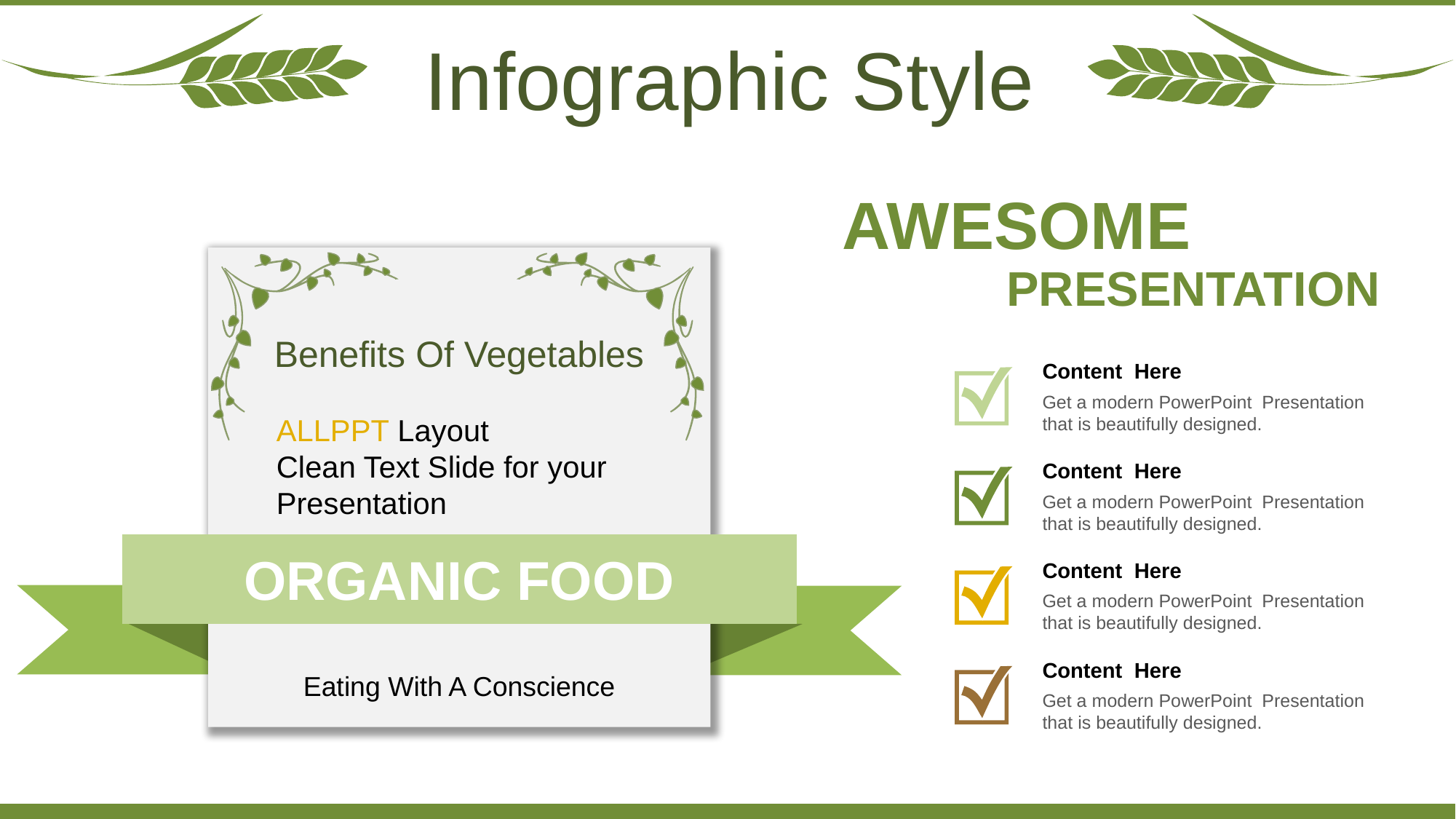

Infographic Style
AWESOME

PRESENTATION

Benefits Of Vegetables
Content  Here
Get a modern PowerPoint  Presentation that is beautifully designed.

ALLPPT Layout
Clean Text Slide for your Presentation
Content  Here
Get a modern PowerPoint  Presentation that is beautifully designed.

ORGANIC FOOD
Content  Here
Get a modern PowerPoint  Presentation that is beautifully designed.

Content  Here
Get a modern PowerPoint  Presentation that is beautifully designed.
Eating With A Conscience